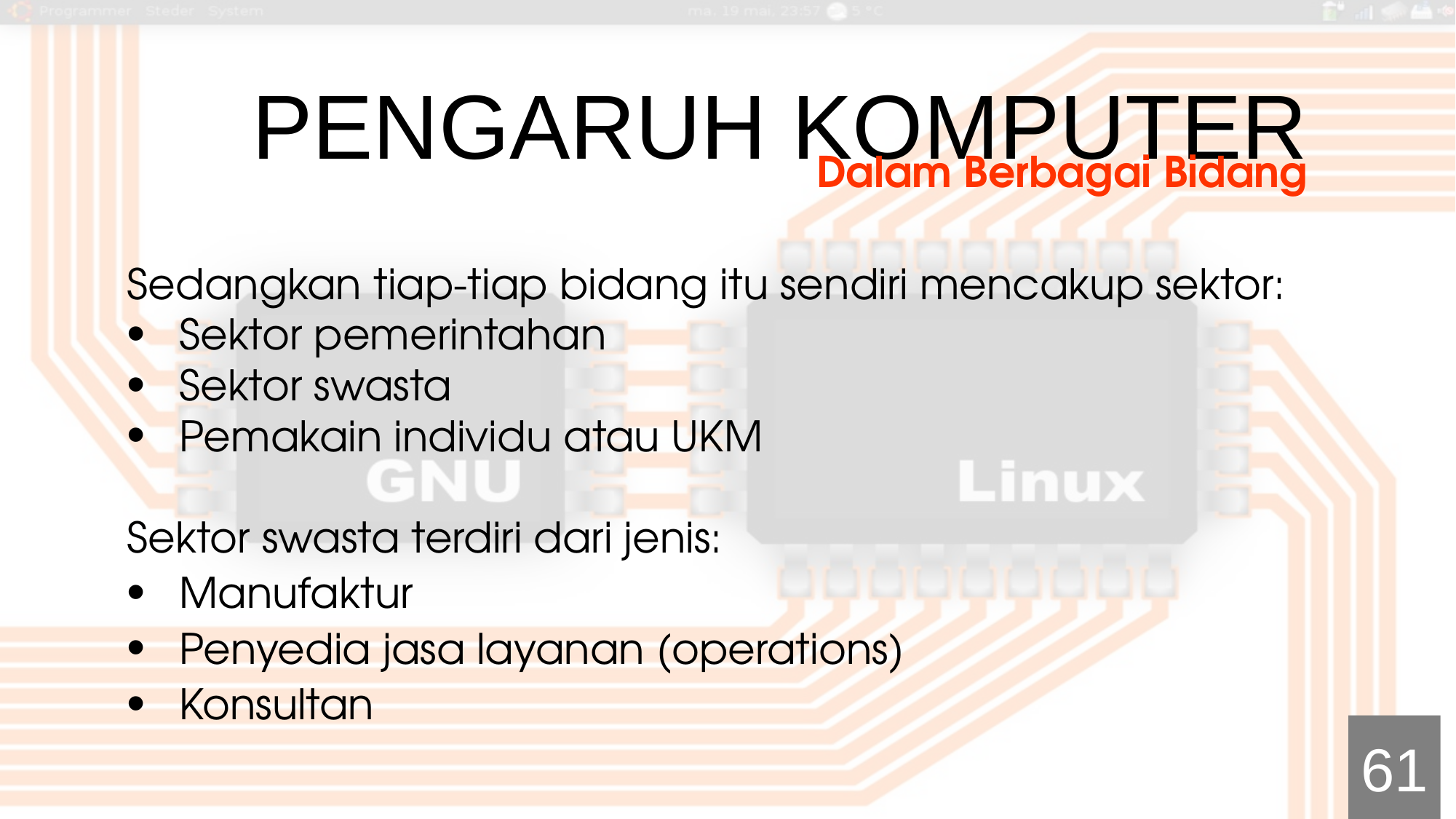

# Pengaruh KOMPUTER
Dalam Berbagai Bidang
Sedangkan tiap-tiap bidang itu sendiri mencakup sektor:
Sektor pemerintahan
Sektor swasta
Pemakain individu atau UKM

Sektor swasta terdiri dari jenis:
Manufaktur
Penyedia jasa layanan (operations)
Konsultan
61